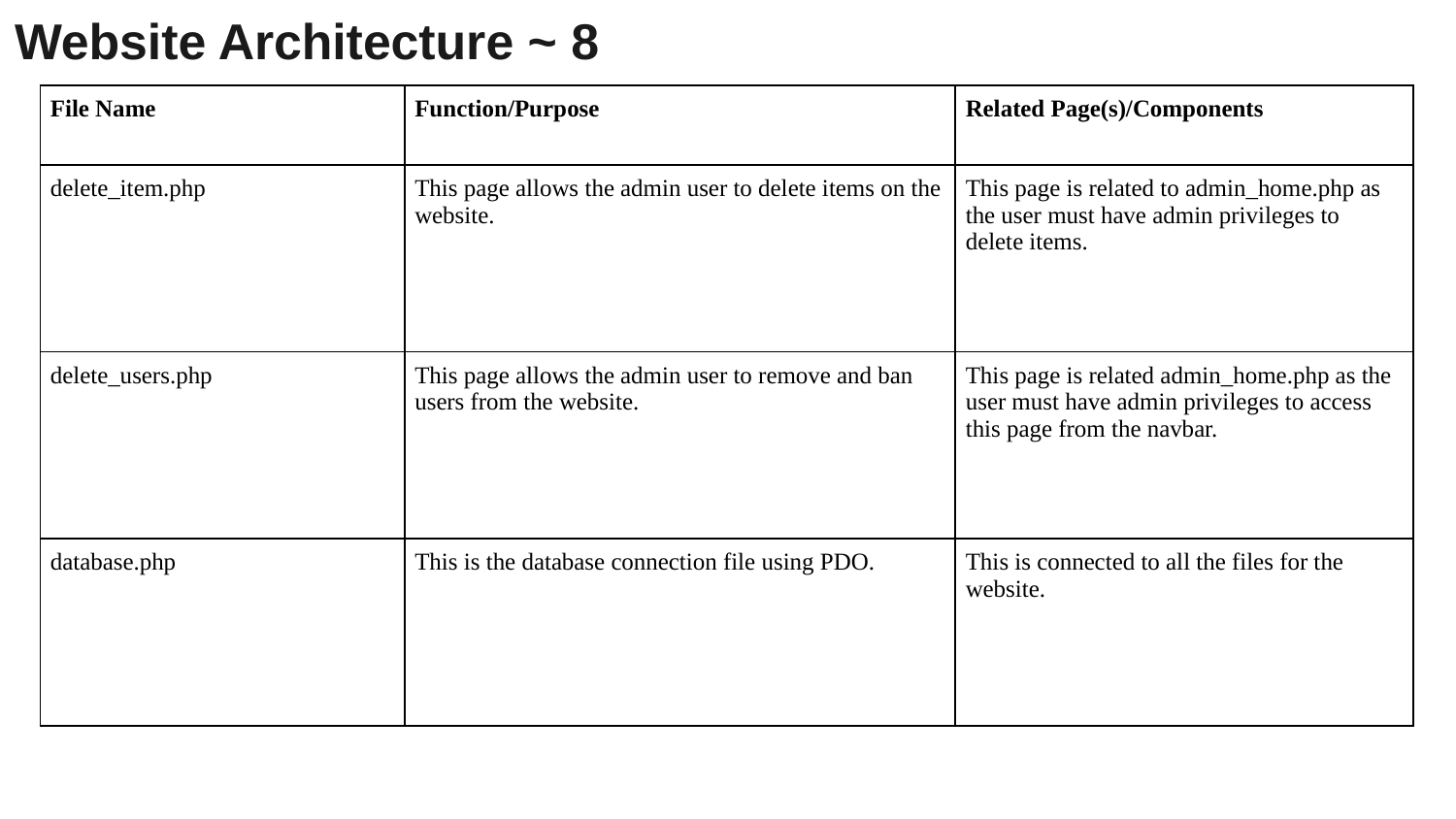

Website Architecture ~ 8

| File Name | Function/Purpose | Related Page(s)/Components |
| --- | --- | --- |
| delete\_item.php | This page allows the admin user to delete items on the website. | This page is related to admin\_home.php as the user must have admin privileges to delete items. |
| delete\_users.php | This page allows the admin user to remove and ban users from the website. | This page is related admin\_home.php as the user must have admin privileges to access this page from the navbar. |
| database.php | This is the database connection file using PDO. | This is connected to all the files for the website. |